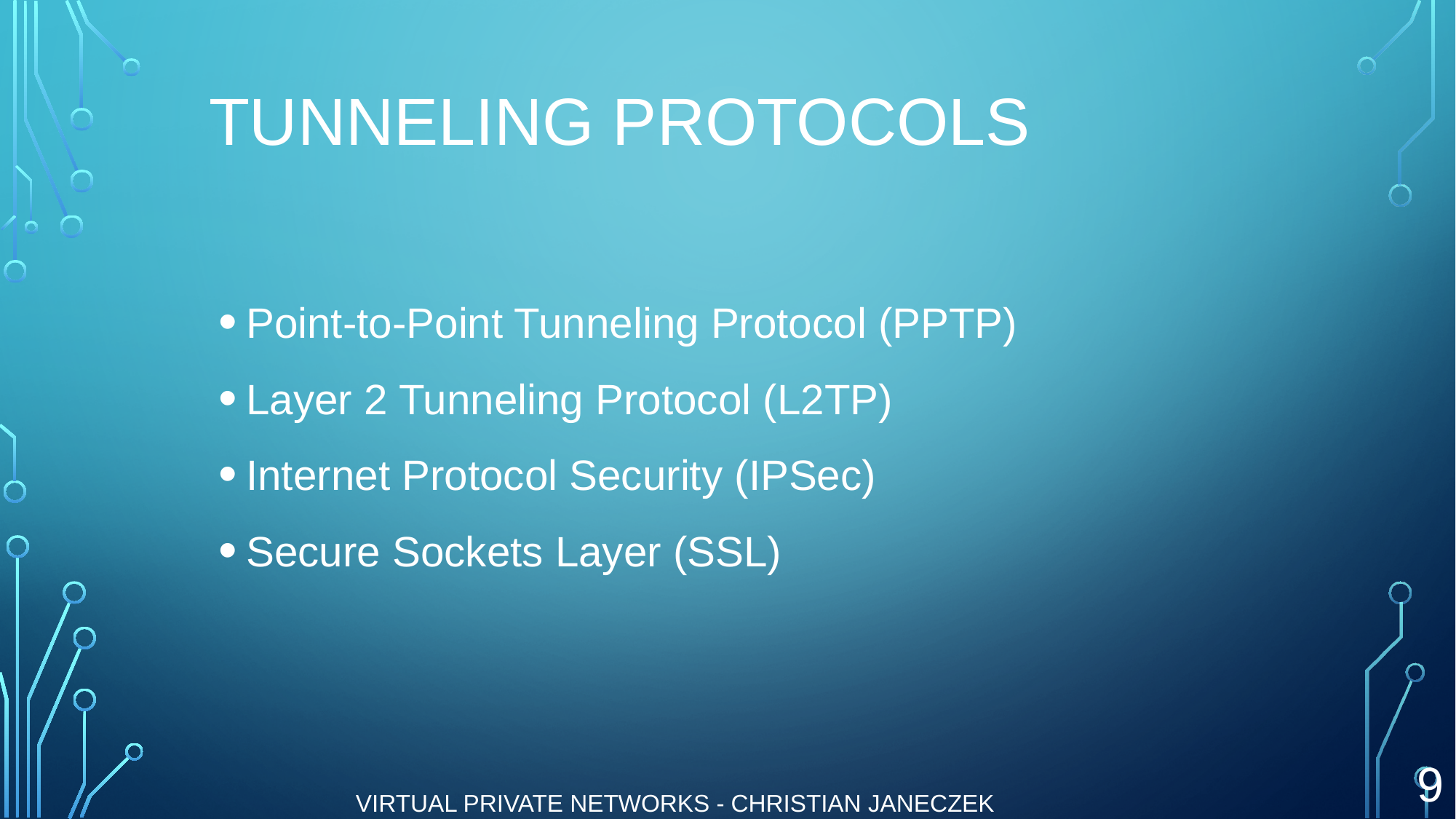

# Tunneling Protocols

Point-to-Point Tunneling Protocol (PPTP)
Layer 2 Tunneling Protocol (L2TP)
Internet Protocol Security (IPSec)
Secure Sockets Layer (SSL)

9
VIRTUAL PRIVATE NETWORKS - Christian Janeczek